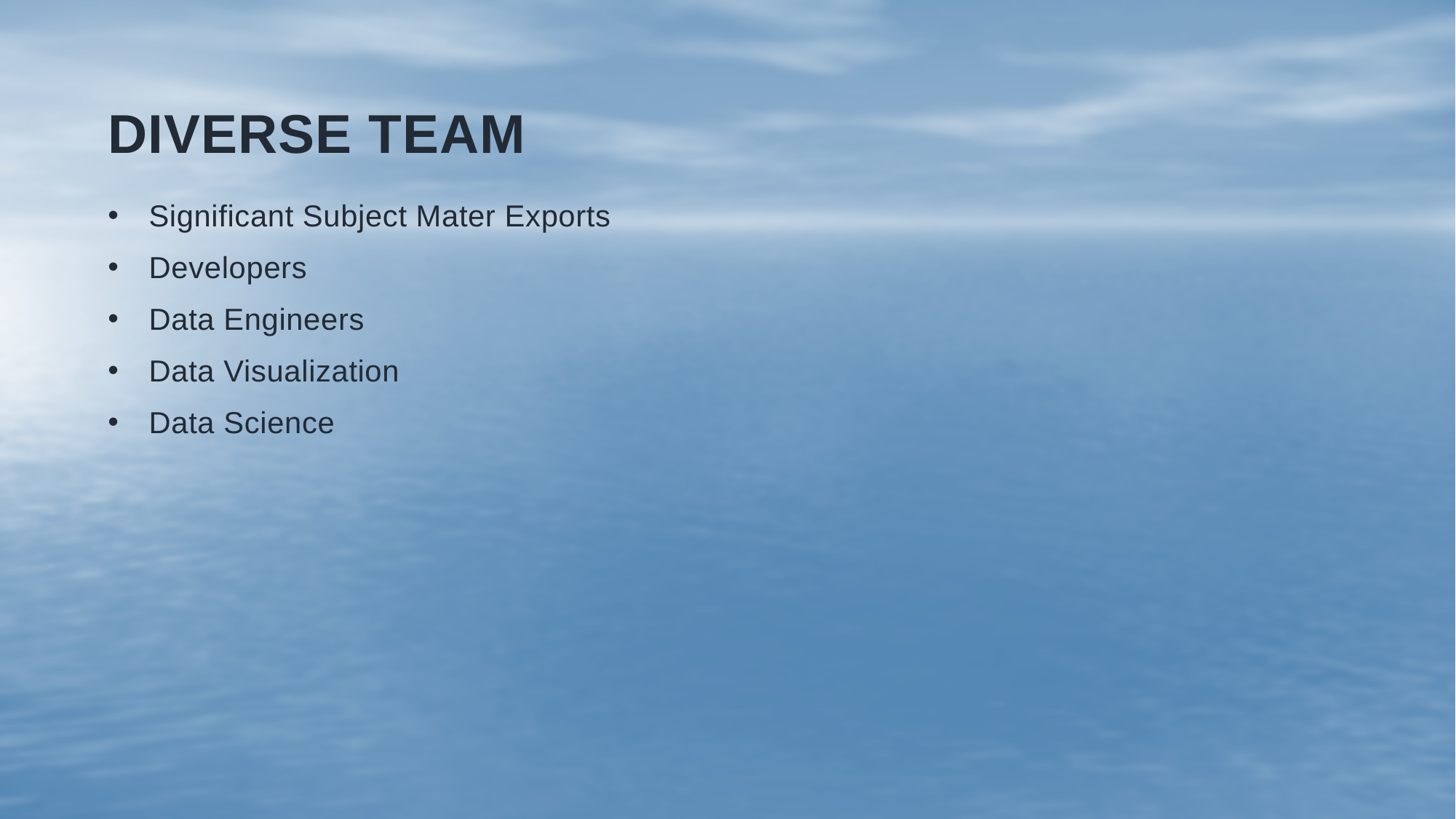

# Diverse team
Significant Subject Mater Exports
Developers
Data Engineers
Data Visualization
Data Science